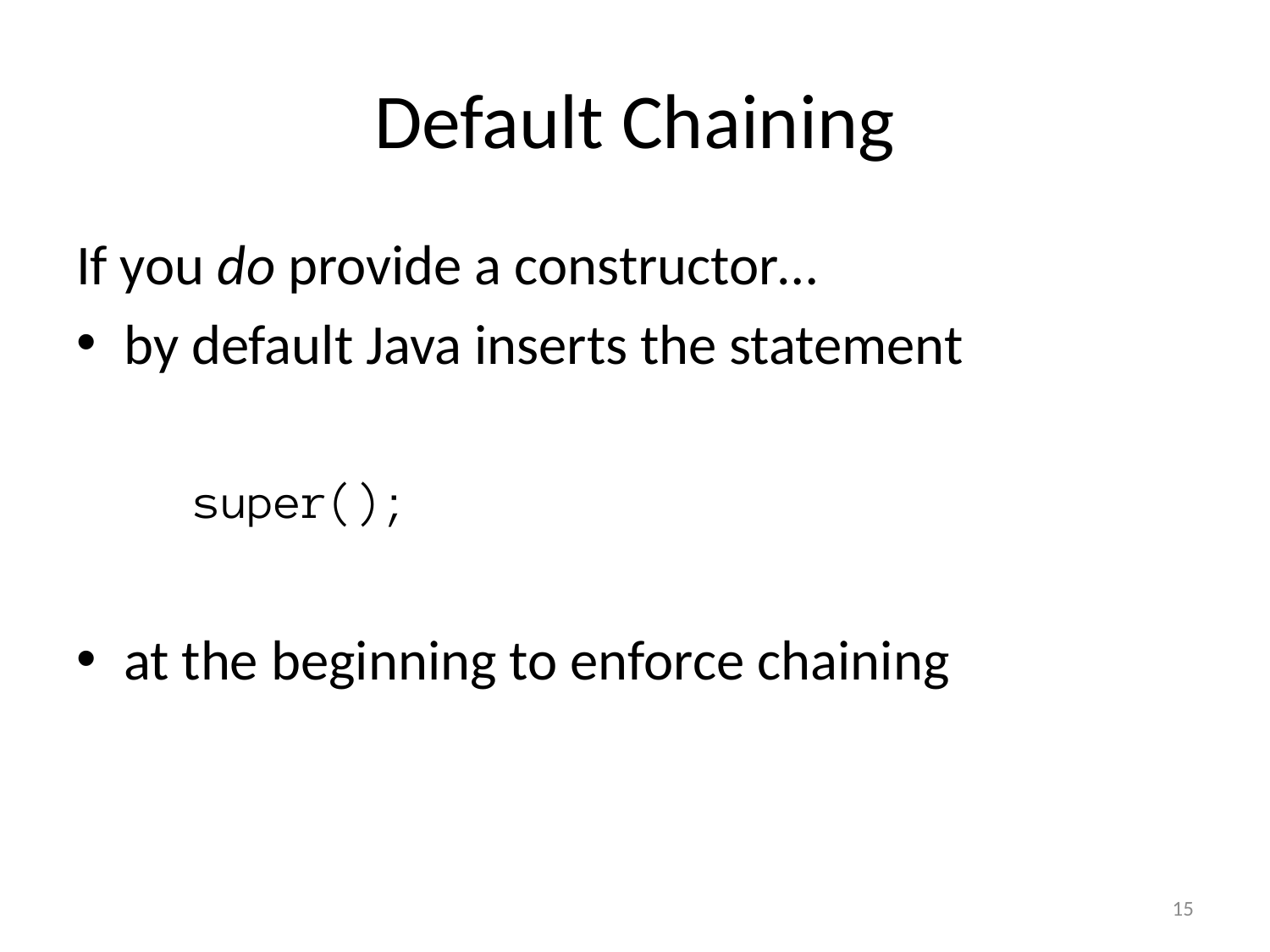

# Default Chaining
If you do provide a constructor…
by default Java inserts the statement

super();

at the beginning to enforce chaining

15